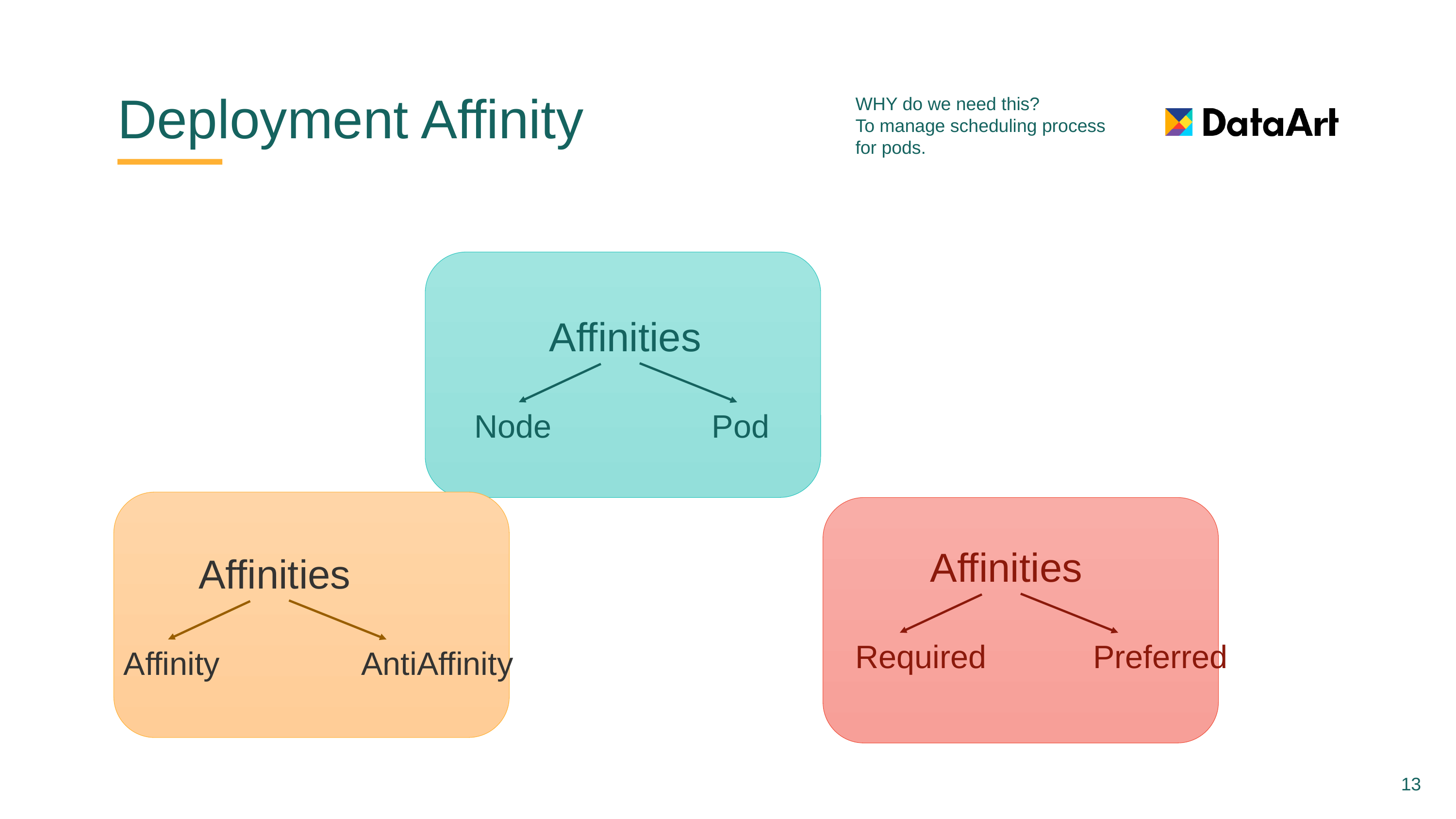

WHY do we need this?
To manage scheduling process for pods.
# Deployment Affinity

Affinities
Pod
Node

Affinities
Affinities
Preferred
Required
AntiAffinity
Affinity
13